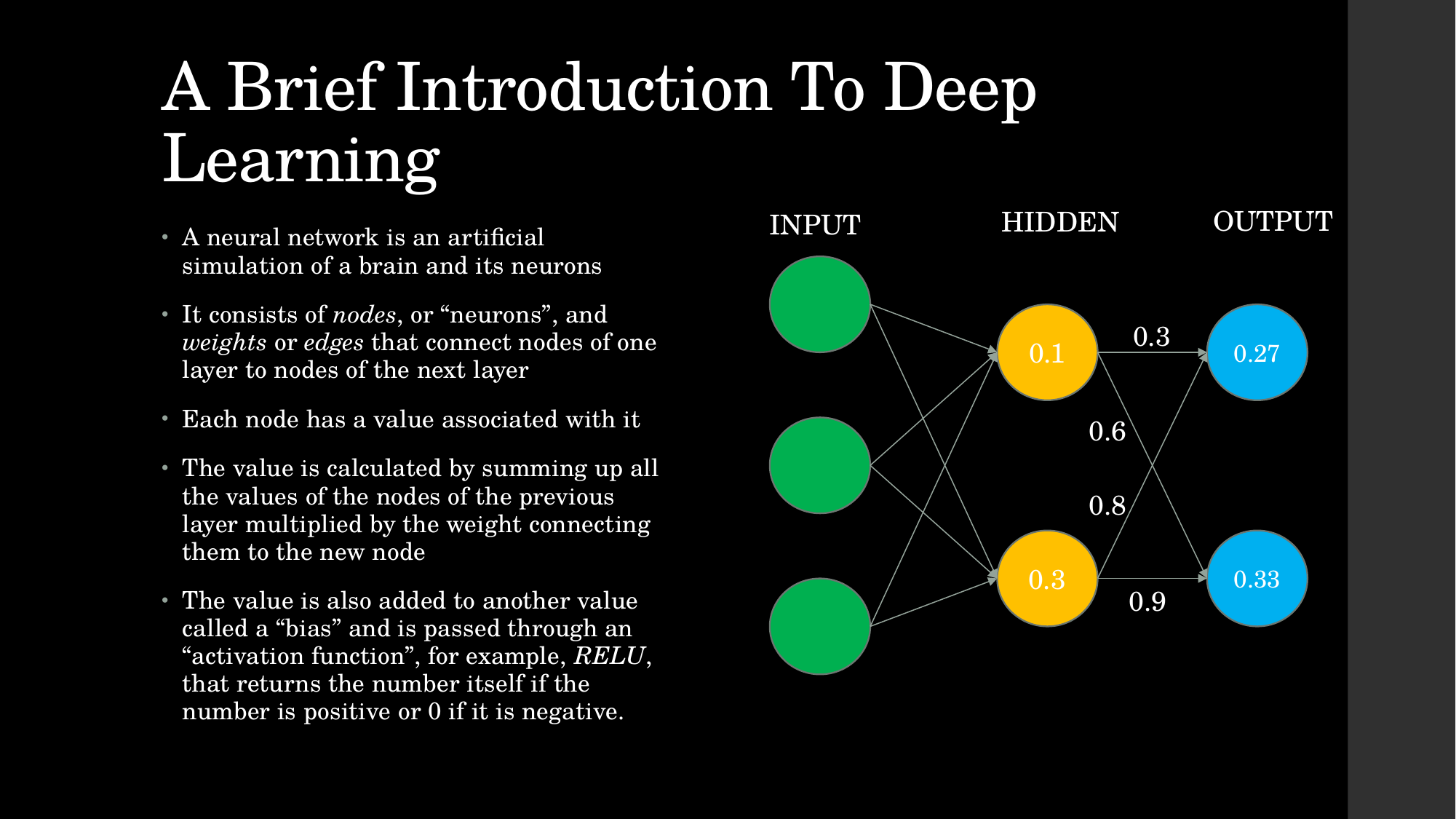

# A Brief Introduction To Deep Learning
OUTPUT
HIDDEN
INPUT
A neural network is an artificial simulation of a brain and its neurons
It consists of nodes, or “neurons”, and weights or edges that connect nodes of one layer to nodes of the next layer
Each node has a value associated with it
The value is calculated by summing up all the values of the nodes of the previous layer multiplied by the weight connecting them to the new node
The value is also added to another value called a “bias” and is passed through an “activation function”, for example, RELU, that returns the number itself if the number is positive or 0 if it is negative.

0.1
0.27
0.3
0.6

0.8
0.3
0.33
0.9